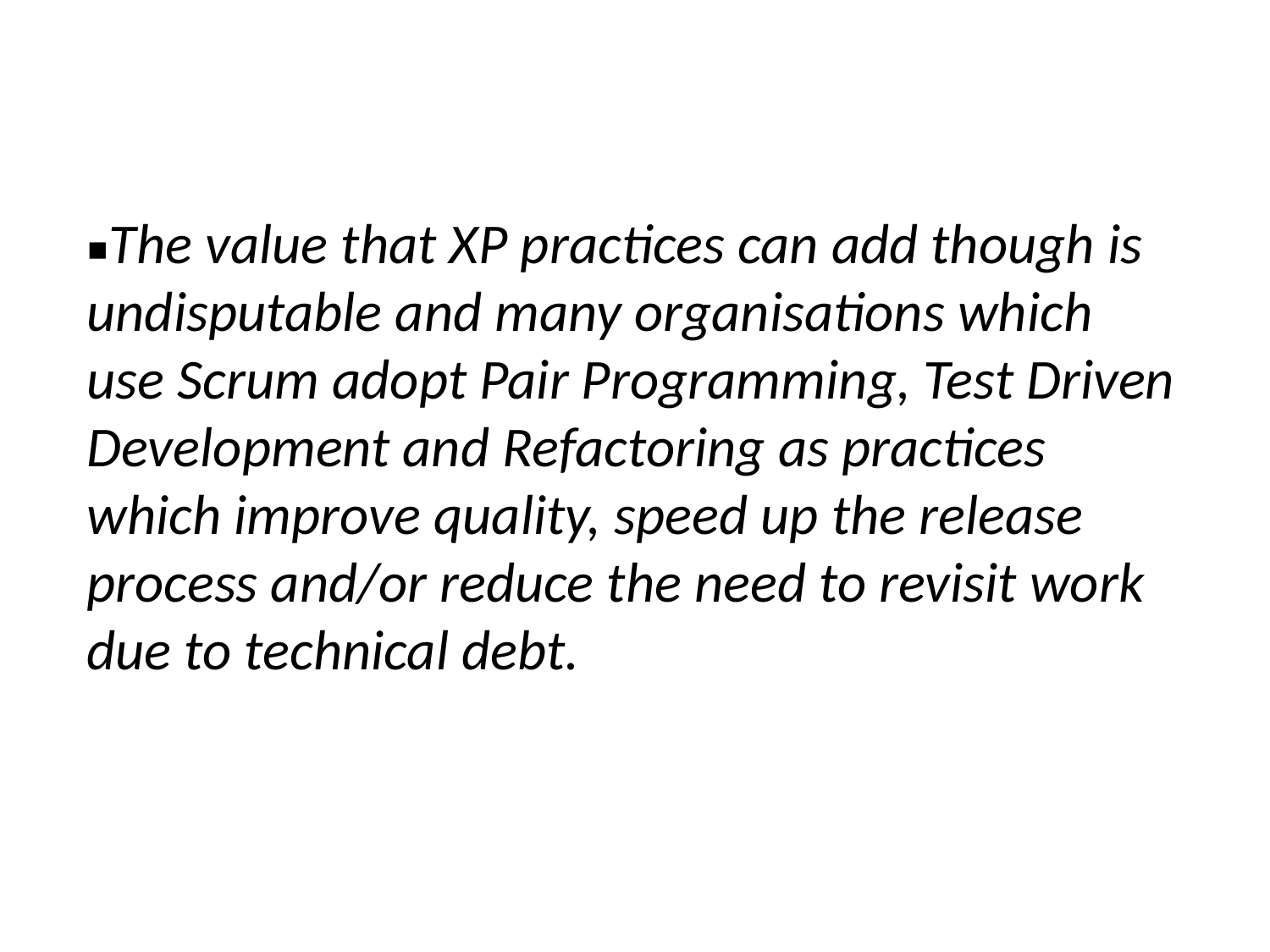

The value that XP practices can add though is undisputable and many organisations which use Scrum adopt Pair Programming, Test Driven Development and Refactoring as practices which improve quality, speed up the release process and/or reduce the need to revisit work due to technical debt.